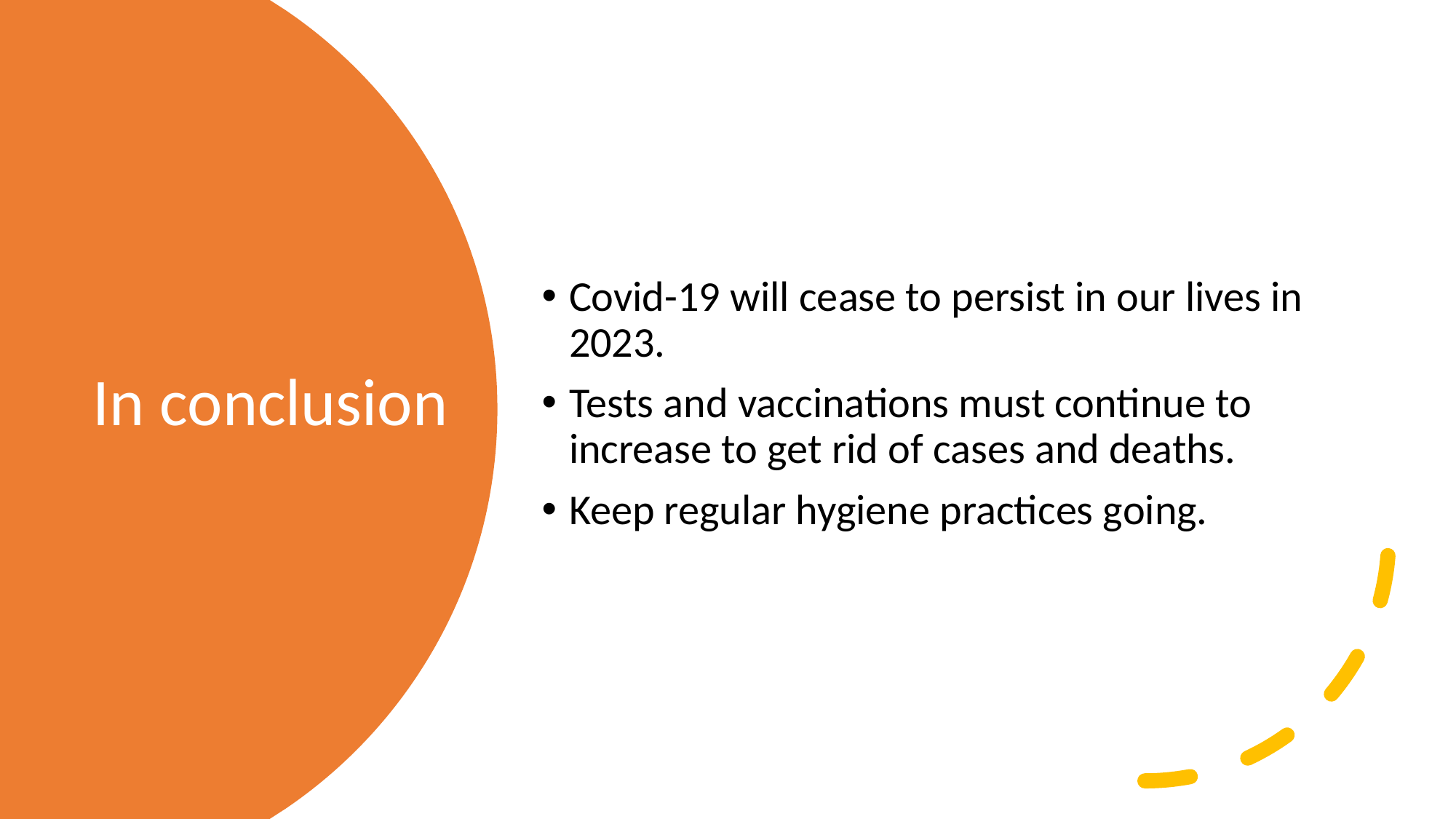

Covid-19 will cease to persist in our lives in 2023.
Tests and vaccinations must continue to increase to get rid of cases and deaths.
Keep regular hygiene practices going.
# In conclusion